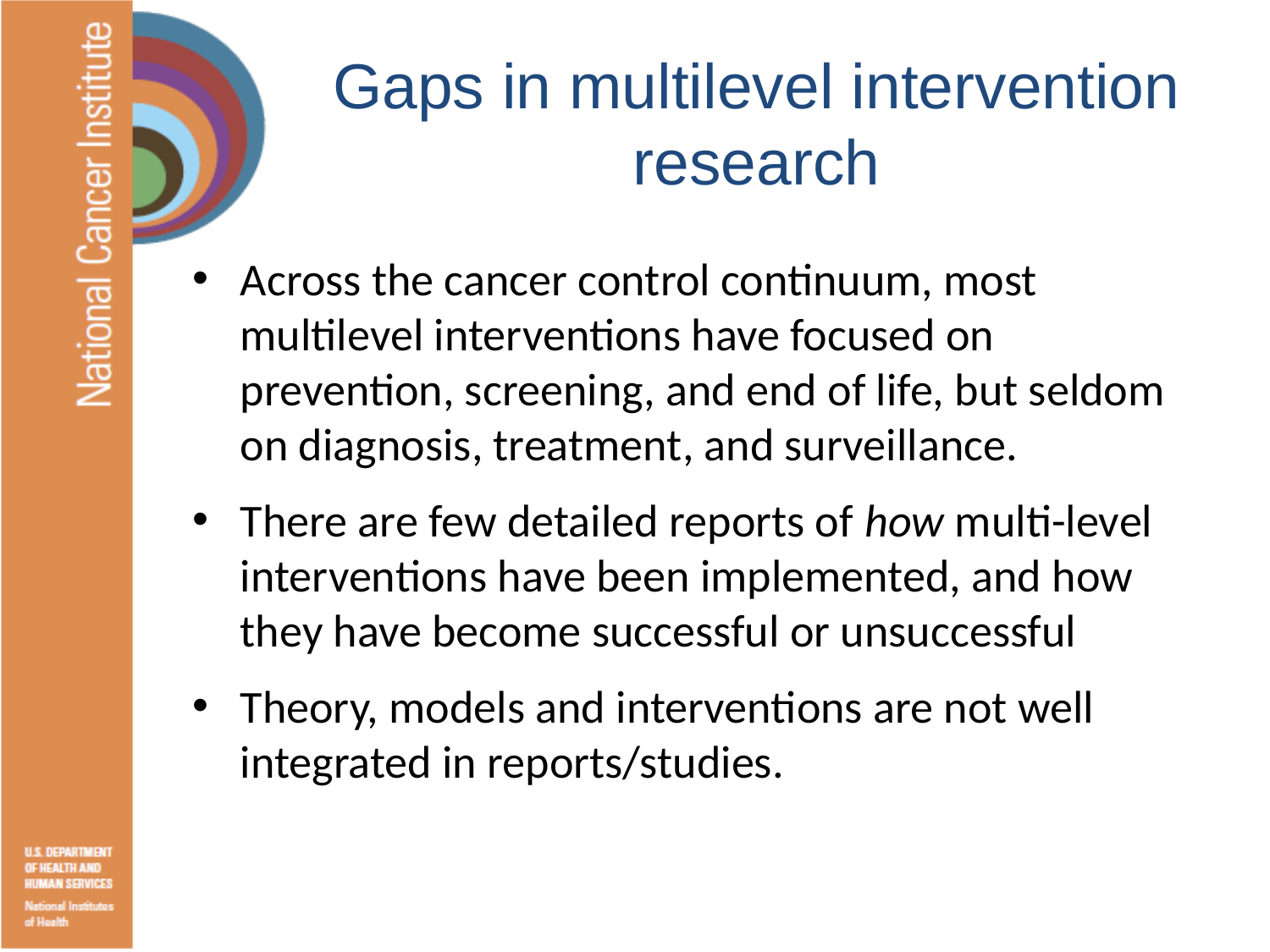

# Gaps in multilevel intervention research
Across the cancer control continuum, most multilevel interventions have focused on prevention, screening, and end of life, but seldom on diagnosis, treatment, and surveillance.
There are few detailed reports of how multi-level interventions have been implemented, and how they have become successful or unsuccessful
Theory, models and interventions are not well integrated in reports/studies.